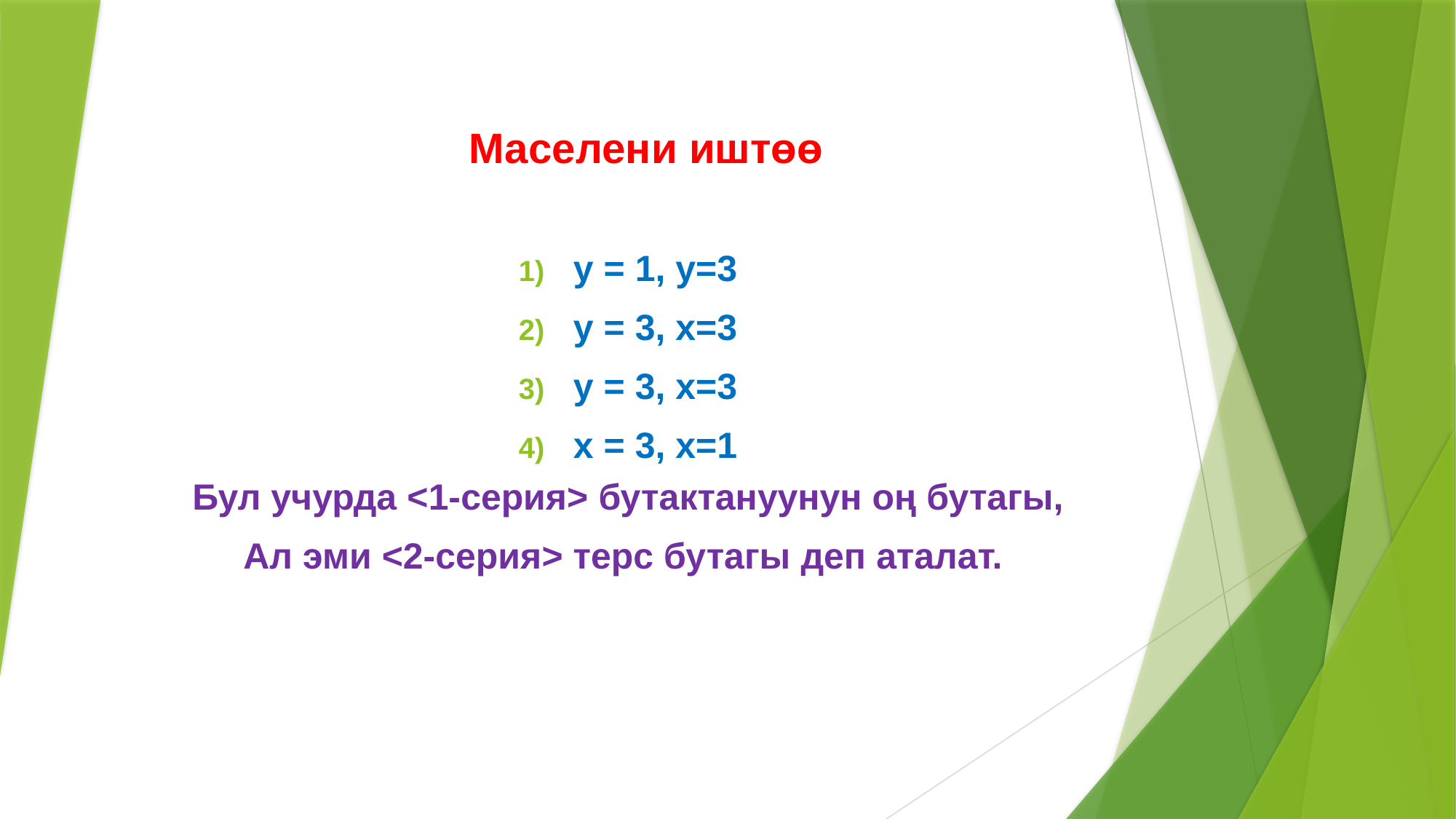

# Маселени иштөө
у = 1, у=3
у = 3, х=3
у = 3, х=3
х = 3, х=1

Бул учурда <1-серия> бутактануунун оң бутагы,
Ал эми <2-серия> терс бутагы деп аталат.